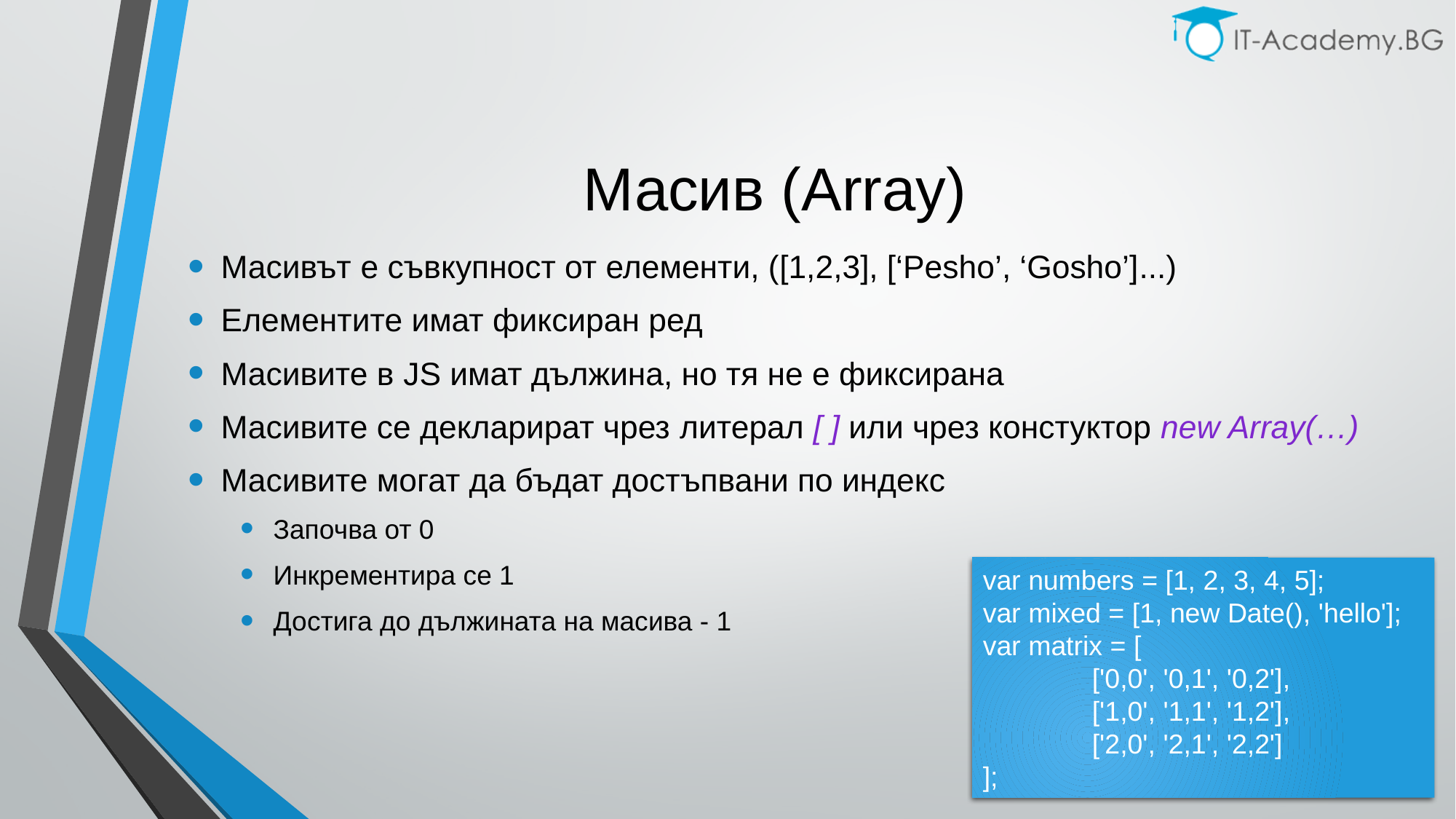

# Масив (Array)
Масивът e съвкупност от елементи, ([1,2,3], [‘Pesho’, ‘Gosho’]...)
Елементите имат фиксиран ред
Масивите в JS имат дължина, но тя не е фиксирана
Масивите се декларират чрез литерал [ ] или чрез констуктор new Array(…)
Масивите могат да бъдат достъпвани по индекс
Започва от 0
Инкрементира се 1
Достига до дължината на масива - 1
var numbers = [1, 2, 3, 4, 5];
var mixed = [1, new Date(), 'hello'];
var matrix = [
	['0,0', '0,1', '0,2'],
 	['1,0', '1,1', '1,2'],
	['2,0', '2,1', '2,2']
];